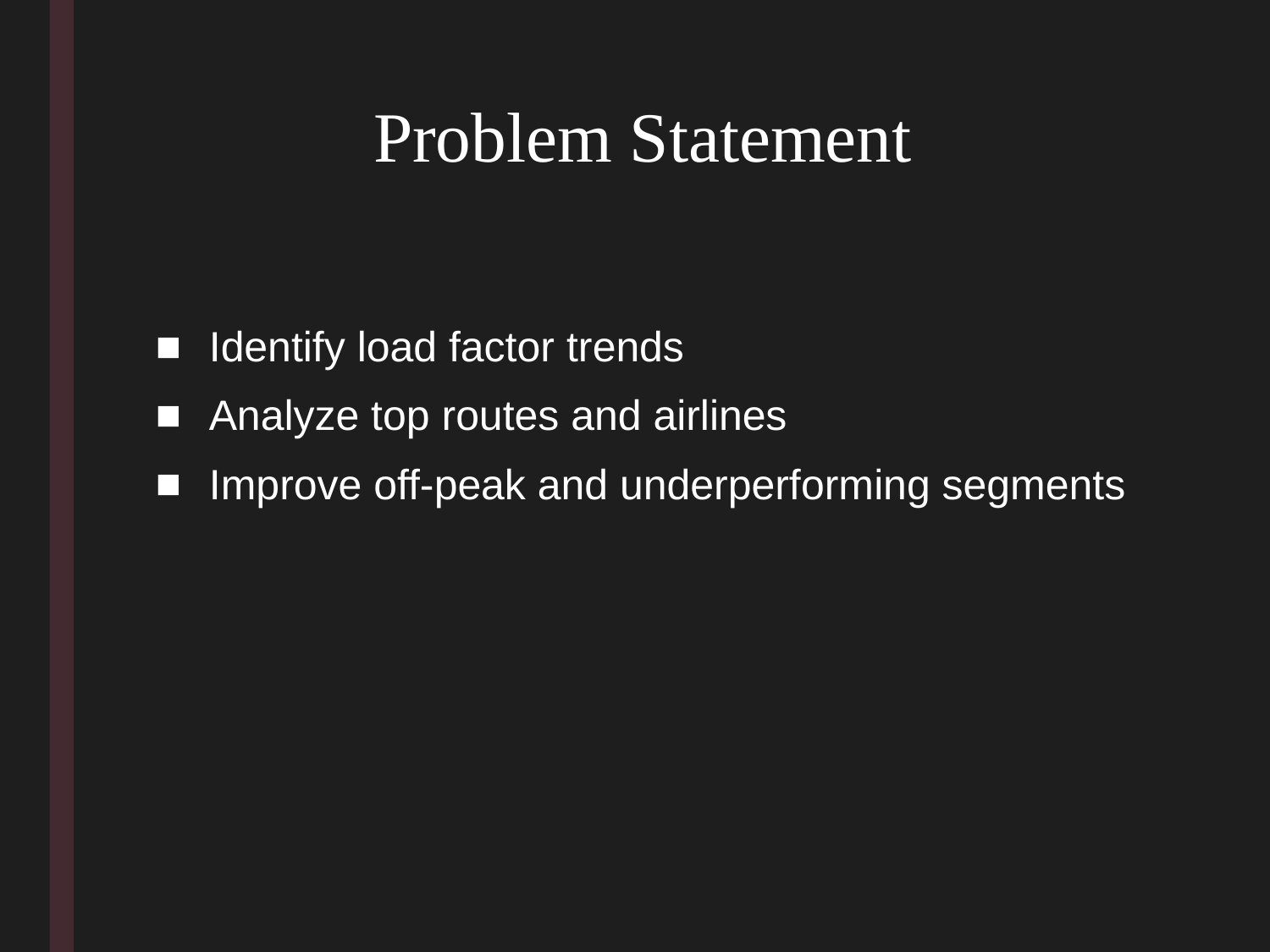

# Problem Statement
Identify load factor trends
Analyze top routes and airlines
Improve off-peak and underperforming segments